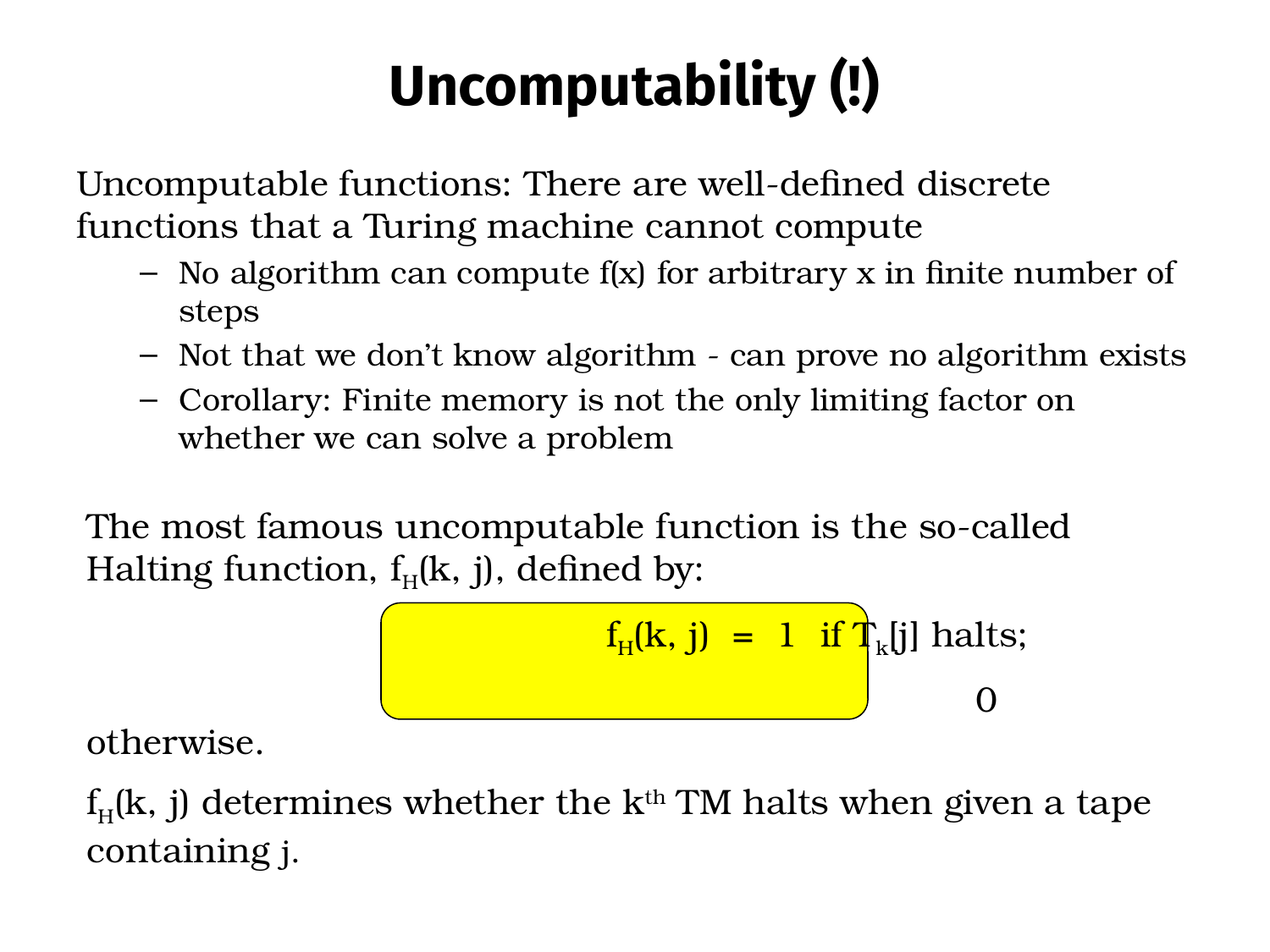

# Uncomputability (!)
Uncomputable functions: There are well-defined discrete functions that a Turing machine cannot compute
No algorithm can compute f(x) for arbitrary x in finite number of steps
Not that we don’t know algorithm - can prove no algorithm exists
Corollary: Finite memory is not the only limiting factor on whether we can solve a problem
The most famous uncomputable function is the so-called Halting function, fH(k, j), defined by:
					 fH(k, j)  =  1  if Tk[j] halts;
	               						0   otherwise.
fH(k, j) determines whether the kth TM halts when given a tape containing j.